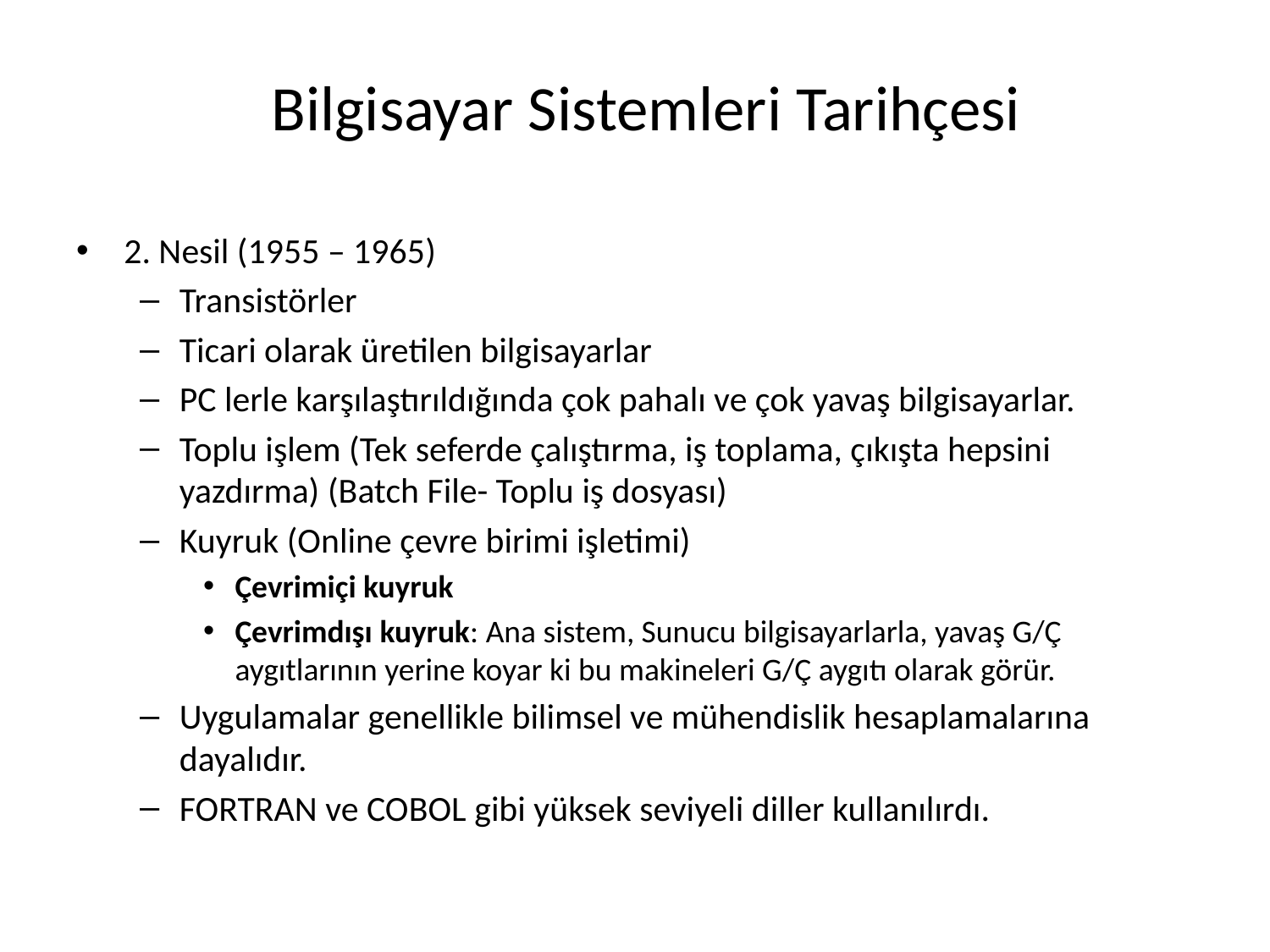

Bilgisayar Sistemleri Tarihçesi
2. Nesil (1955 – 1965)
Transistörler
Ticari olarak üretilen bilgisayarlar
PC lerle karşılaştırıldığında çok pahalı ve çok yavaş bilgisayarlar.
Toplu işlem (Tek seferde çalıştırma, iş toplama, çıkışta hepsini yazdırma) (Batch File- Toplu iş dosyası)
Kuyruk (Online çevre birimi işletimi)
Çevrimiçi kuyruk
Çevrimdışı kuyruk: Ana sistem, Sunucu bilgisayarlarla, yavaş G/Ç aygıtlarının yerine koyar ki bu makineleri G/Ç aygıtı olarak görür.
Uygulamalar genellikle bilimsel ve mühendislik hesaplamalarına dayalıdır.
FORTRAN ve COBOL gibi yüksek seviyeli diller kullanılırdı.